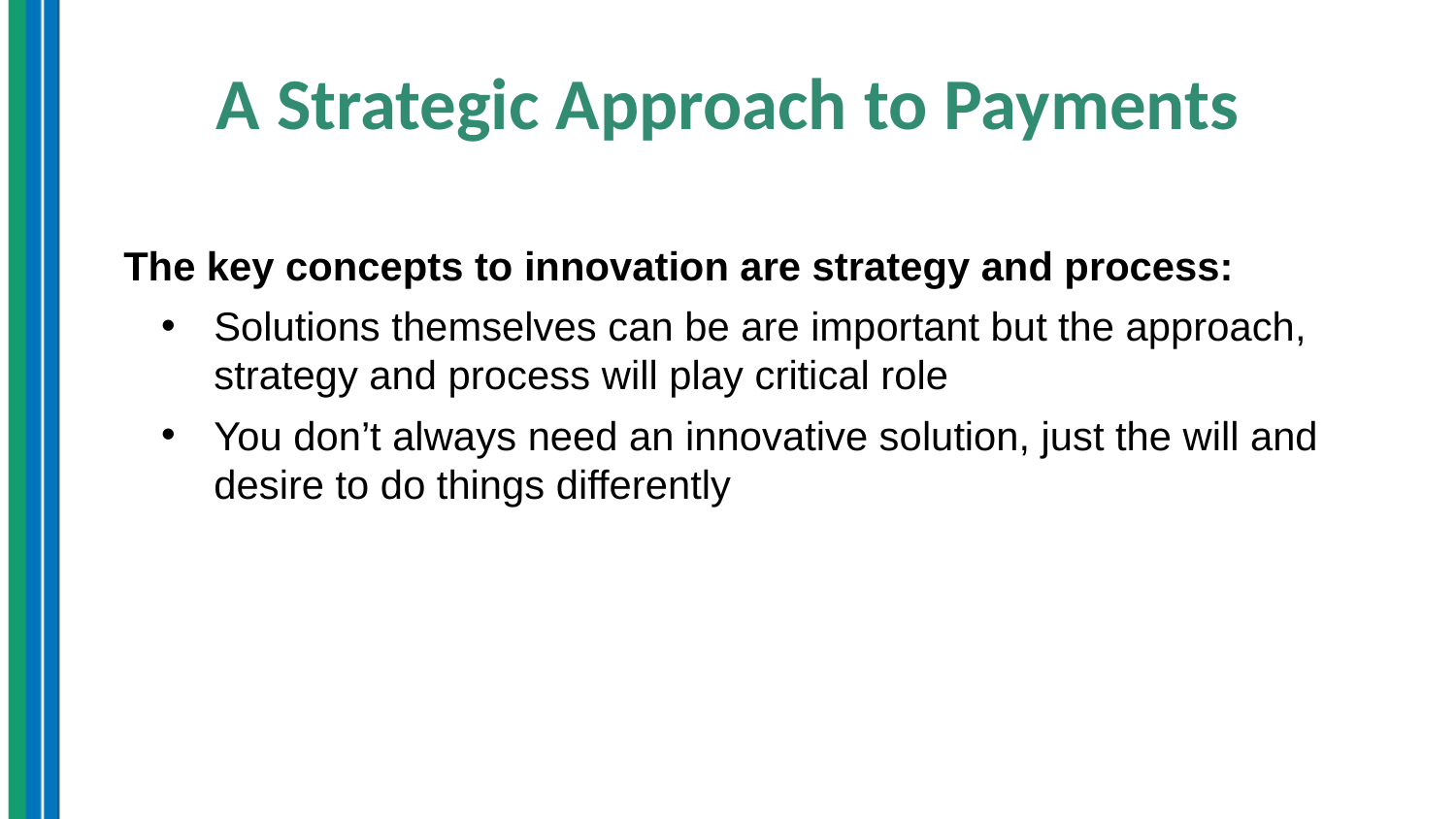

# A Strategic Approach to Payments
The key concepts to innovation are strategy and process:
Solutions themselves can be are important but the approach, strategy and process will play critical role
You don’t always need an innovative solution, just the will and desire to do things differently